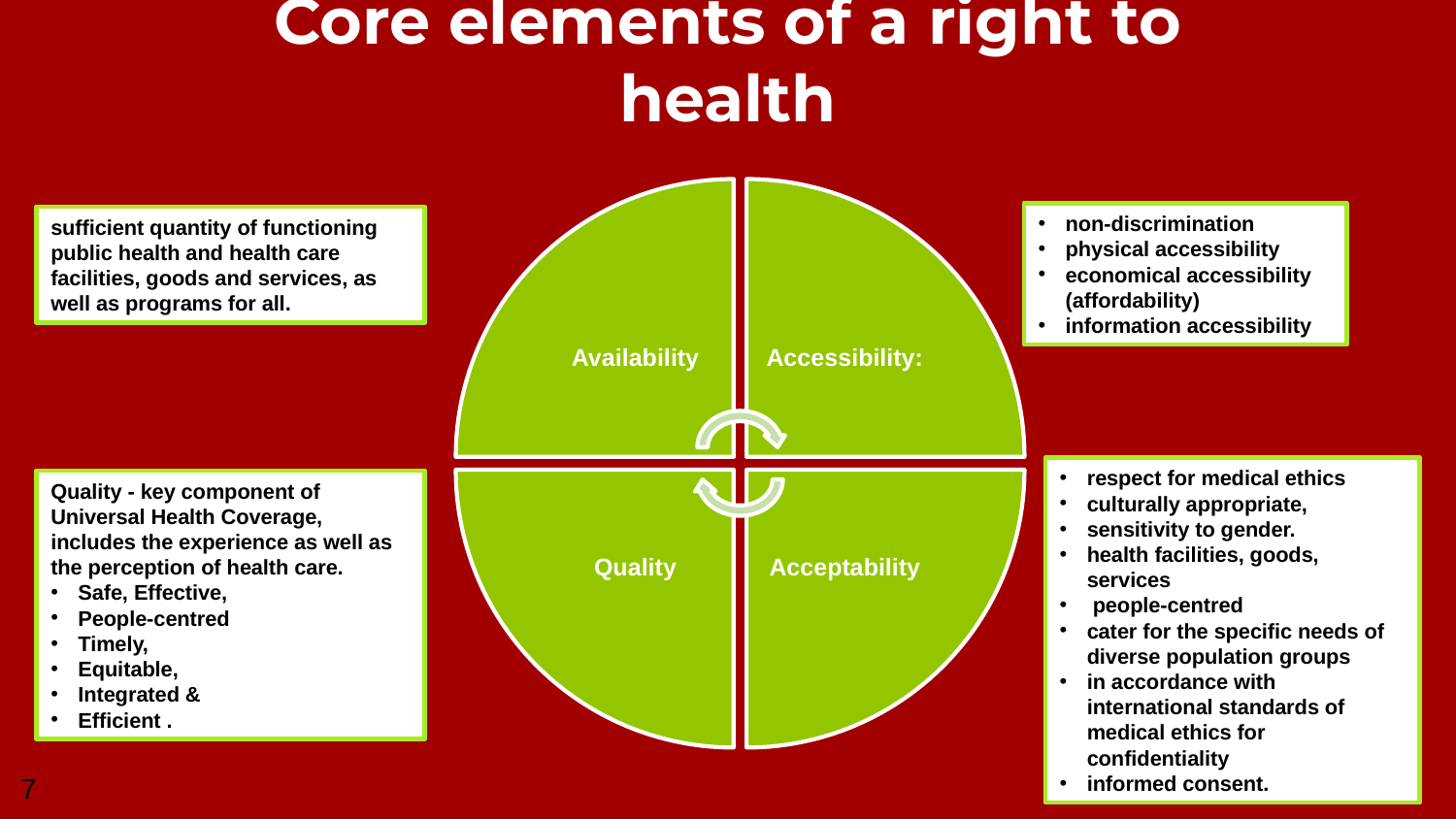

# Core elements of a right to health
Availability
Accessibility:
Acceptability
Quality
non-discrimination
physical accessibility
economical accessibility (affordability)
information accessibility
sufficient quantity of functioning public health and health care facilities, goods and services, as well as programs for all.
respect for medical ethics
culturally appropriate,
sensitivity to gender.
health facilities, goods, services
 people-centred
cater for the specific needs of diverse population groups
in accordance with international standards of medical ethics for confidentiality
informed consent.
Quality - key component of Universal Health Coverage, includes the experience as well as the perception of health care.
Safe, Effective,
People-centred
Timely,
Equitable,
Integrated &
Efficient .
7